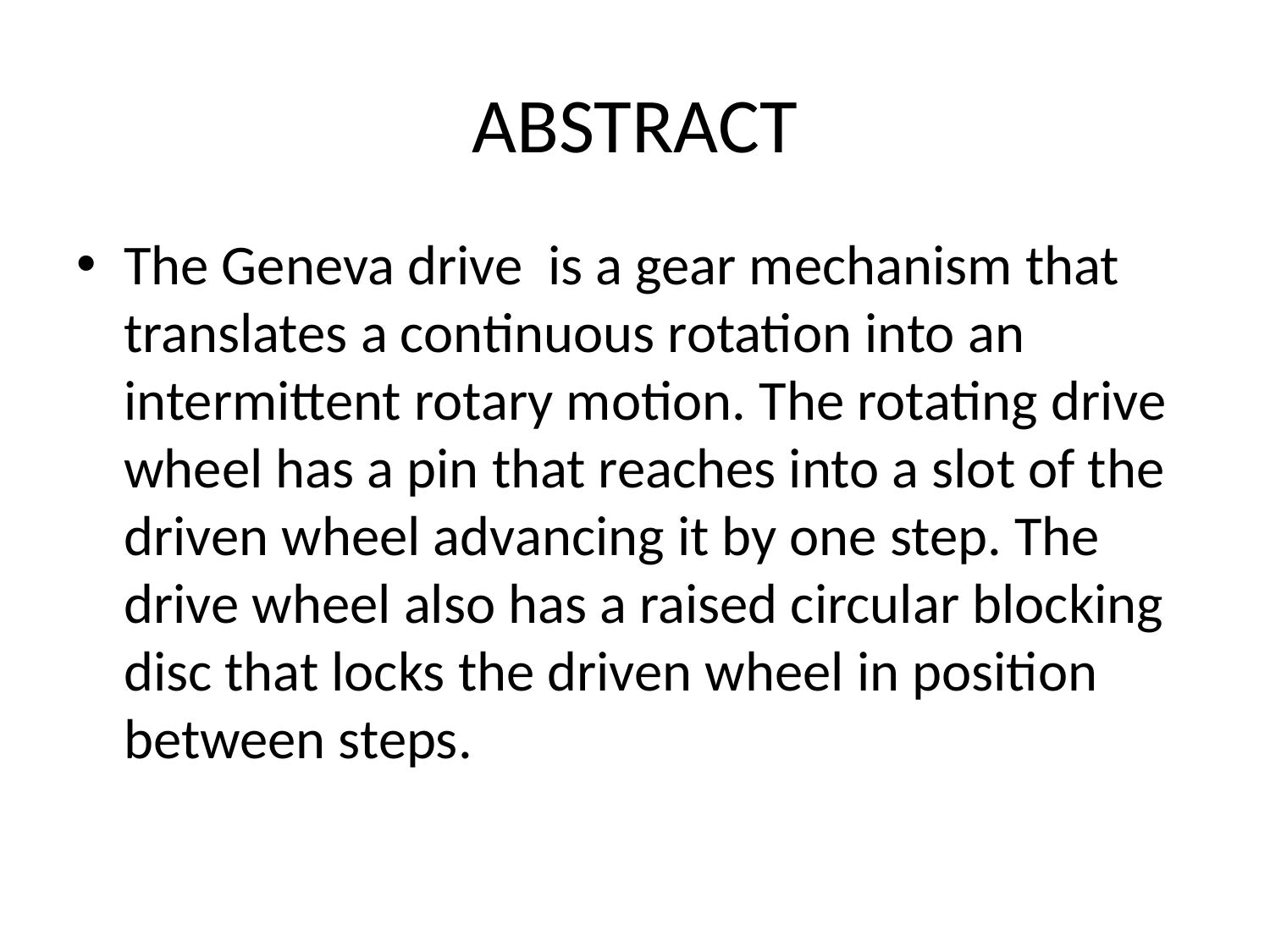

# ABSTRACT
The Geneva drive  is a gear mechanism that translates a continuous rotation into an intermittent rotary motion. The rotating drive wheel has a pin that reaches into a slot of the driven wheel advancing it by one step. The drive wheel also has a raised circular blocking disc that locks the driven wheel in position between steps.